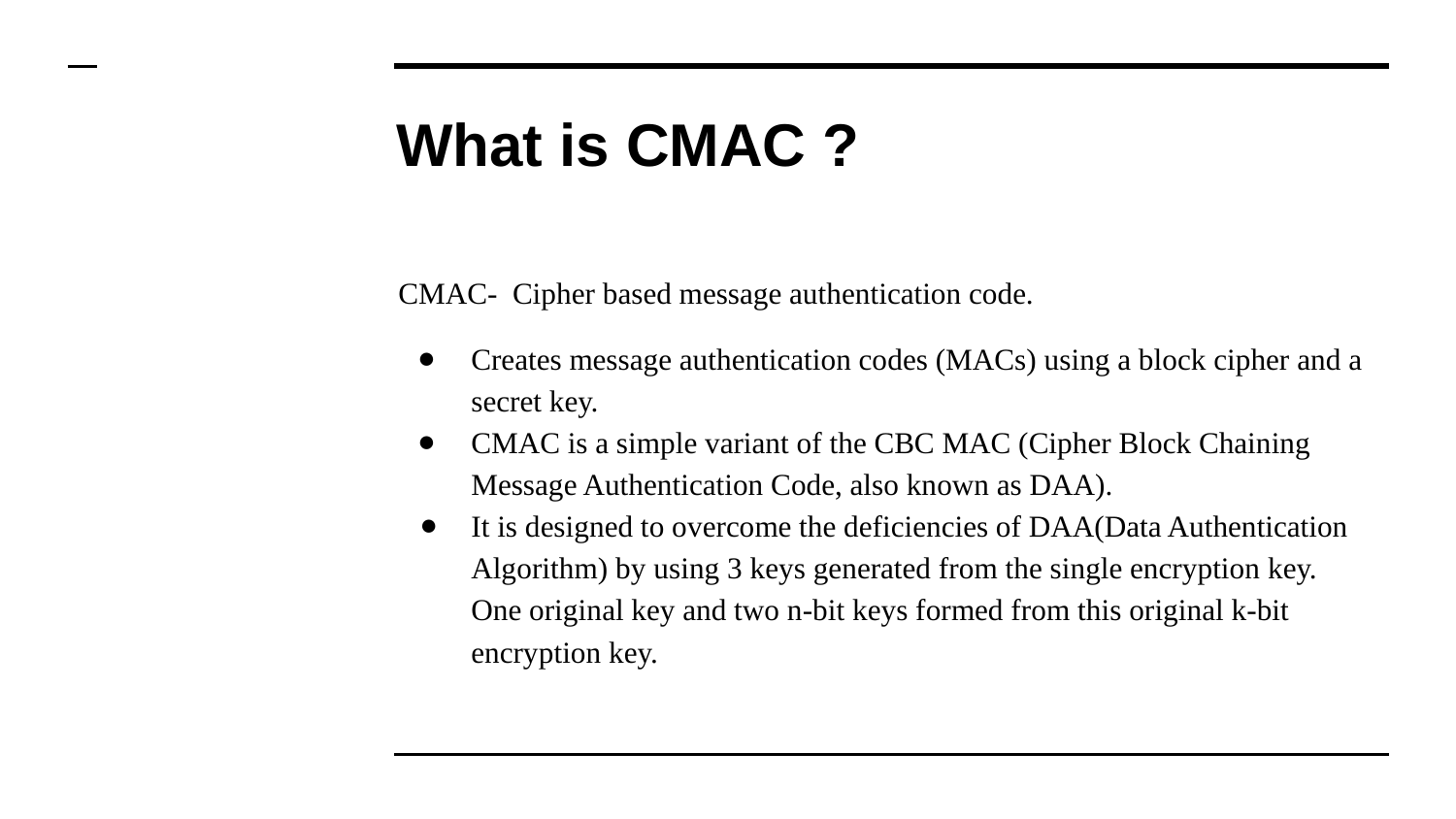

# What is CMAC ?
CMAC-  Cipher based message authentication code.
Creates message authentication codes (MACs) using a block cipher and a secret key.
CMAC is a simple variant of the CBC MAC (Cipher Block Chaining Message Authentication Code, also known as DAA).
It is designed to overcome the deficiencies of DAA(Data Authentication Algorithm) by using 3 keys generated from the single encryption key. One original key and two n-bit keys formed from this original k-bit encryption key.